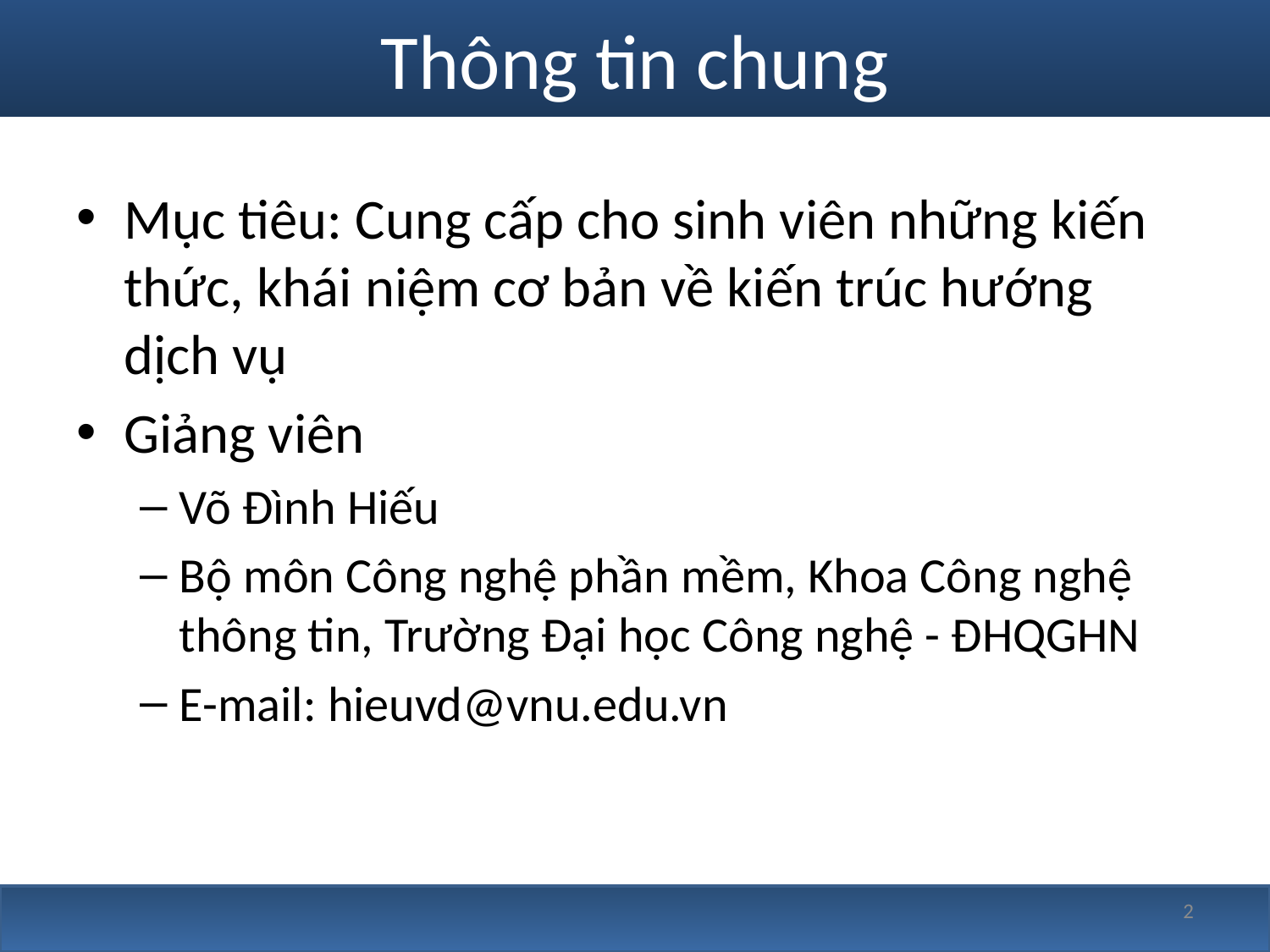

# Thông tin chung
Mục tiêu: Cung cấp cho sinh viên những kiến thức, khái niệm cơ bản về kiến trúc hướng dịch vụ
Giảng viên
Võ Đình Hiếu
Bộ môn Công nghệ phần mềm, Khoa Công nghệ thông tin, Trường Đại học Công nghệ - ĐHQGHN
E-mail: hieuvd@vnu.edu.vn
2